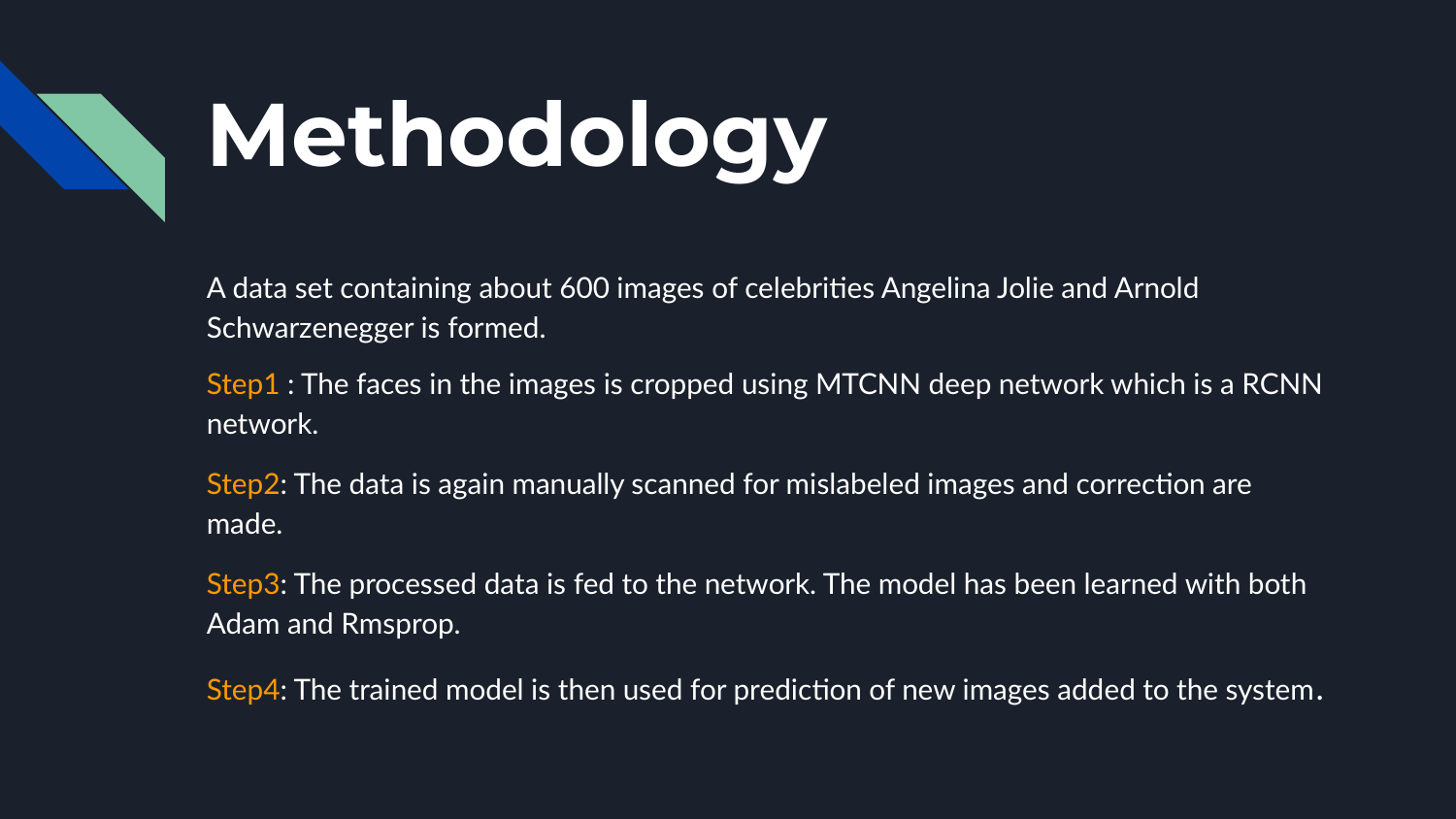

Methodology
A data set containing about 600 images of celebrities Angelina Jolie and Arnold Schwarzenegger is formed.
Step1 : The faces in the images is cropped using MTCNN deep network which is a RCNN network.
Step2: The data is again manually scanned for mislabeled images and correction are made.
Step3: The processed data is fed to the network. The model has been learned with both Adam and Rmsprop.
Step4: The trained model is then used for prediction of new images added to the system.